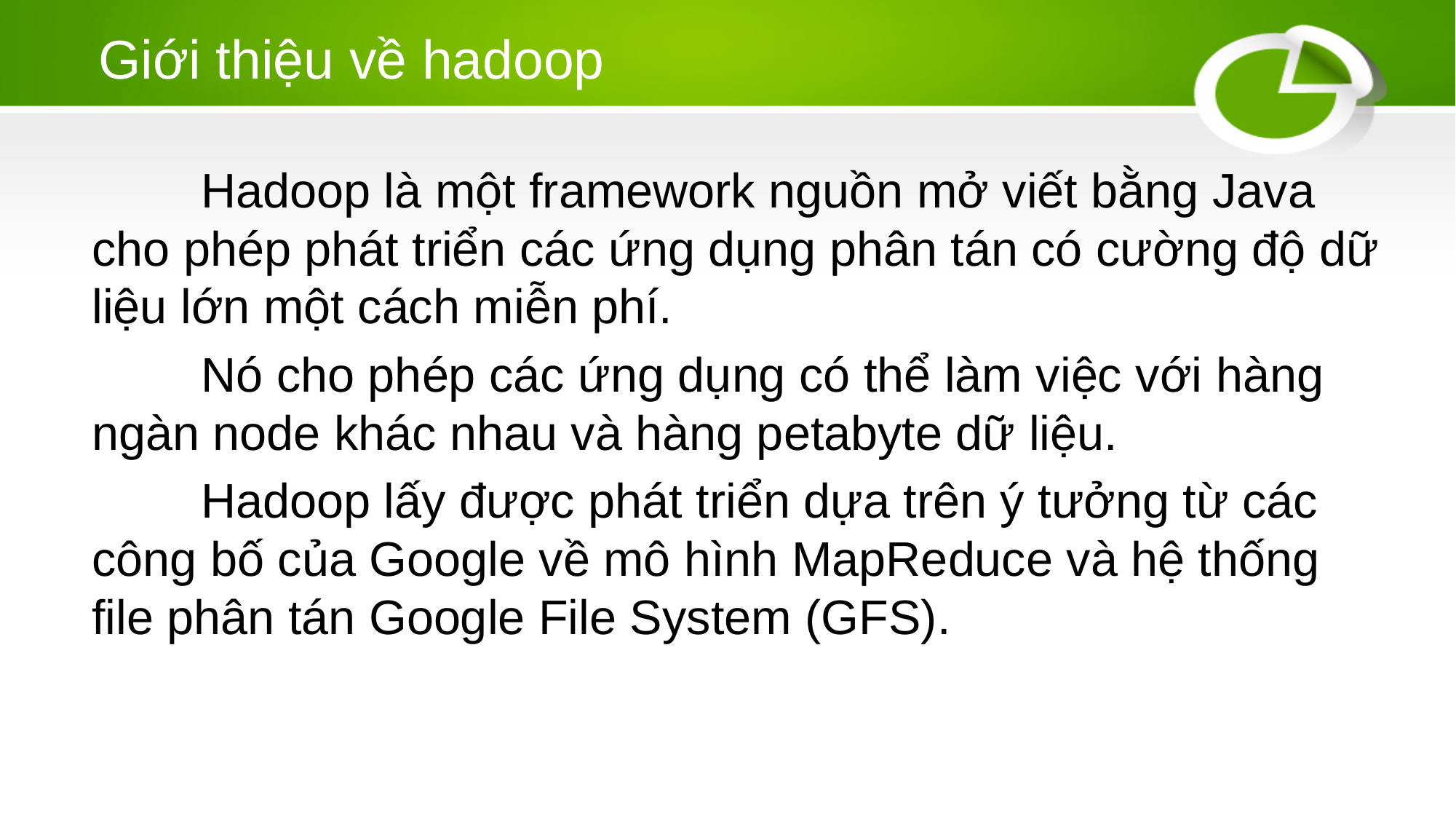

# Giới thiệu về hadoop
	Hadoop là một framework nguồn mở viết bằng Java cho phép phát triển các ứng dụng phân tán có cường độ dữ liệu lớn một cách miễn phí.
	Nó cho phép các ứng dụng có thể làm việc với hàng ngàn node khác nhau và hàng petabyte dữ liệu.
	Hadoop lấy được phát triển dựa trên ý tưởng từ các công bố của Google về mô hình MapReduce và hệ thống file phân tán Google File System (GFS).